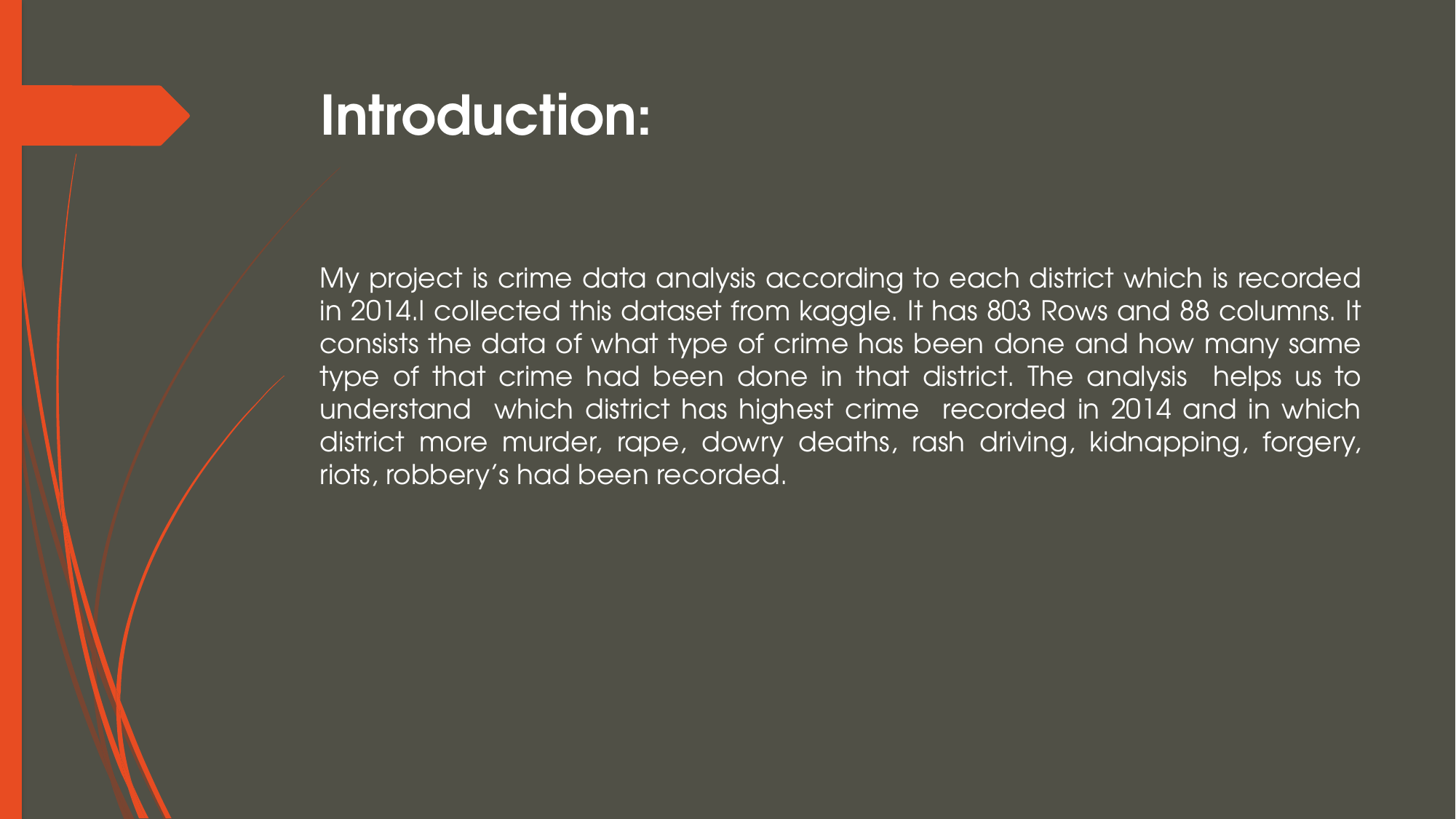

# Introduction:
My project is crime data analysis according to each district which is recorded in 2014.I collected this dataset from kaggle. It has 803 Rows and 88 columns. It consists the data of what type of crime has been done and how many same type of that crime had been done in that district. The analysis  helps us to understand  which district has highest crime  recorded in 2014 and in which district more murder, rape, dowry deaths, rash driving, kidnapping, forgery, riots, robbery’s had been recorded.